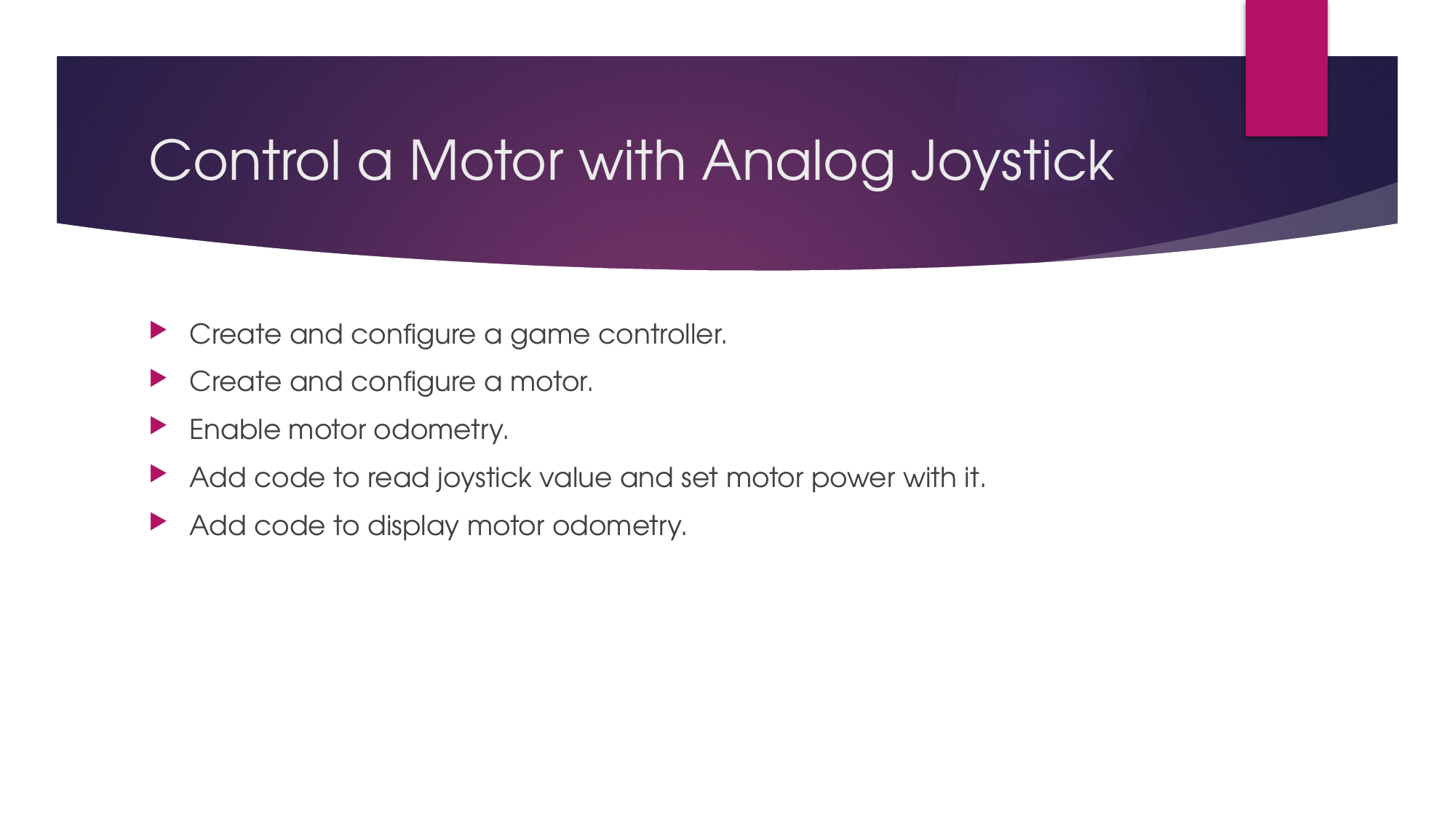

# Control a Motor with Analog Joystick
Create and configure a game controller.
Create and configure a motor.
Enable motor odometry.
Add code to read joystick value and set motor power with it.
Add code to display motor odometry.